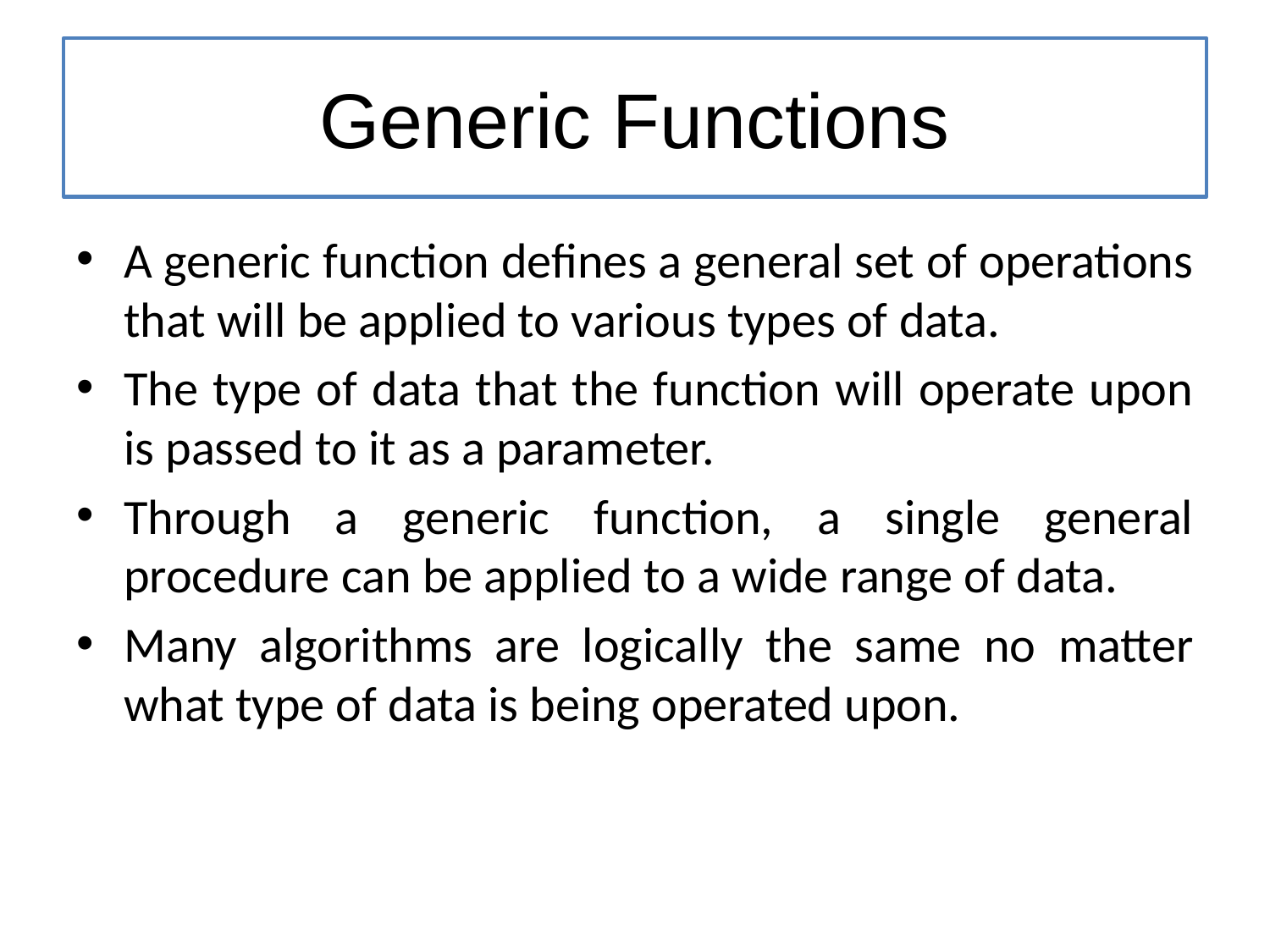

# Generic Functions
A generic function defines a general set of operations that will be applied to various types of data.
The type of data that the function will operate upon is passed to it as a parameter.
Through a generic function, a single general procedure can be applied to a wide range of data.
Many algorithms are logically the same no matter what type of data is being operated upon.